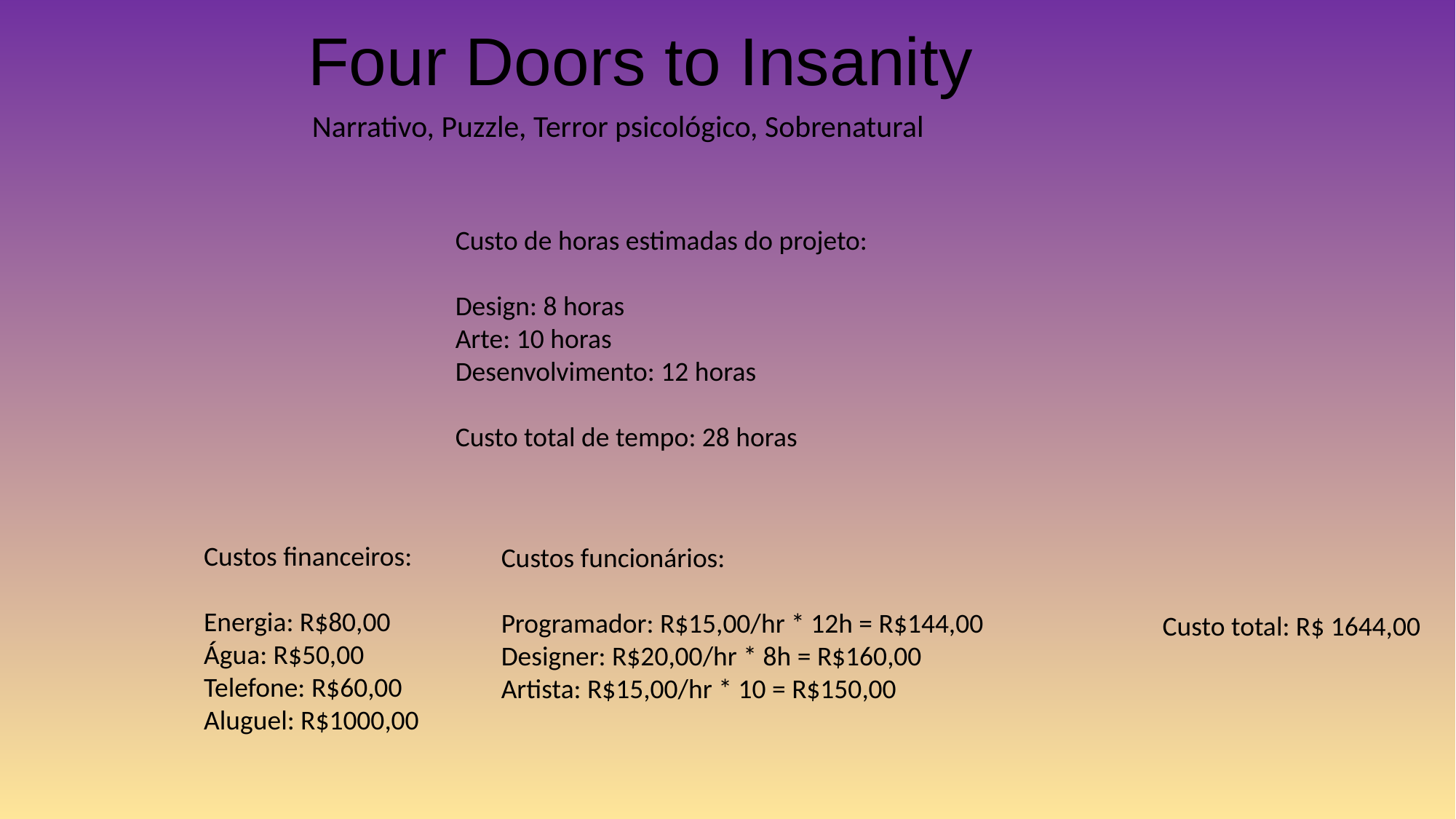

# Four Doors to Insanity
Narrativo, Puzzle, Terror psicológico, Sobrenatural

Custo de horas estimadas do projeto:

Design: 8 horas
Arte: 10 horas
Desenvolvimento: 12 horas

Custo total de tempo: 28 horas
Custos financeiros:
Energia: R$80,00
Água: R$50,00
Telefone: R$60,00
Aluguel: R$1000,00
Custos funcionários:
Programador: R$15,00/hr * 12h = R$144,00
Designer: R$20,00/hr * 8h = R$160,00
Artista: R$15,00/hr * 10 = R$150,00
Custo total: R$ 1644,00